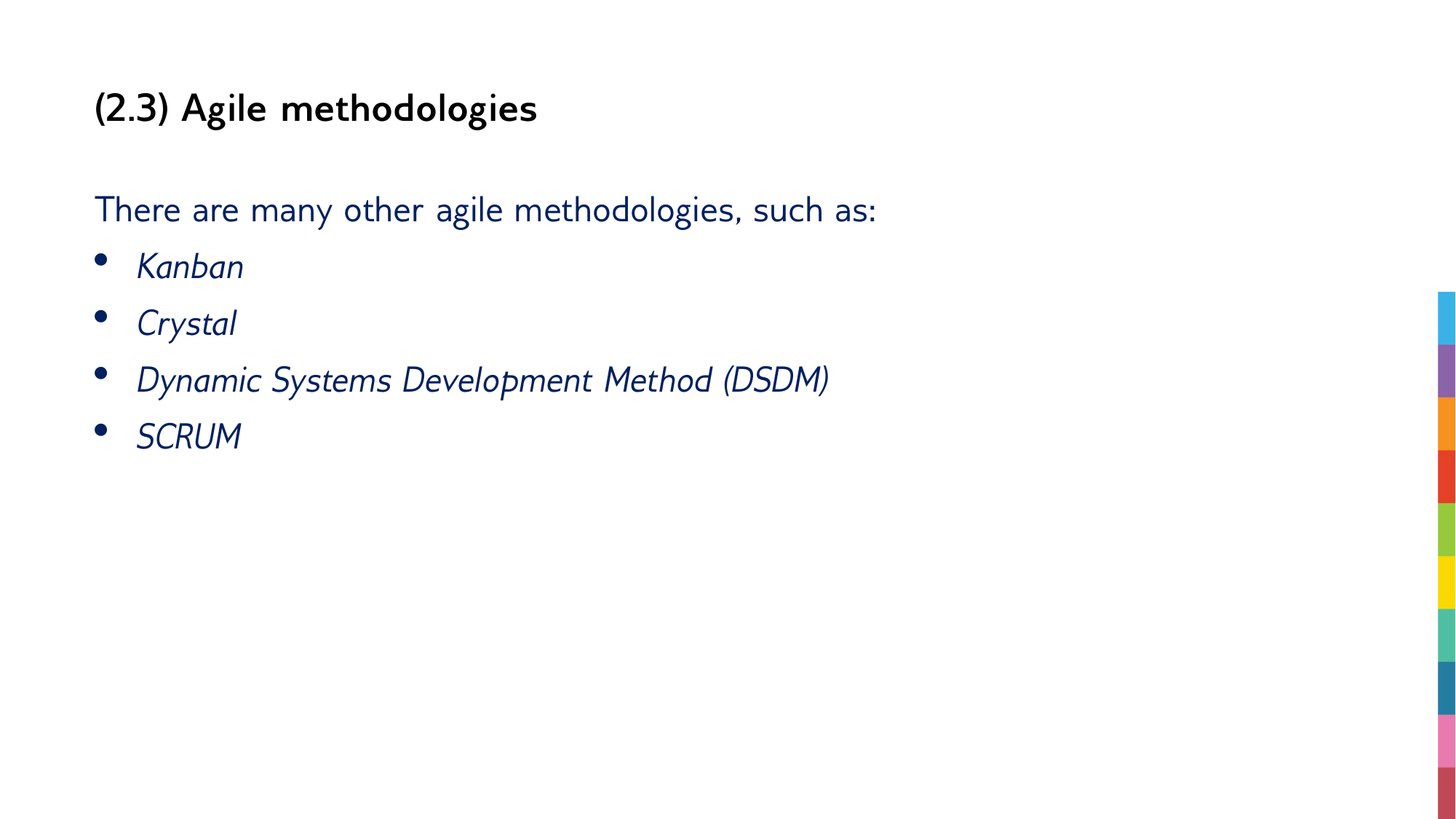

# (2.3) Agile methodologies
There are many other agile methodologies, such as:
Kanban
Crystal
Dynamic Systems Development Method (DSDM)
SCRUM